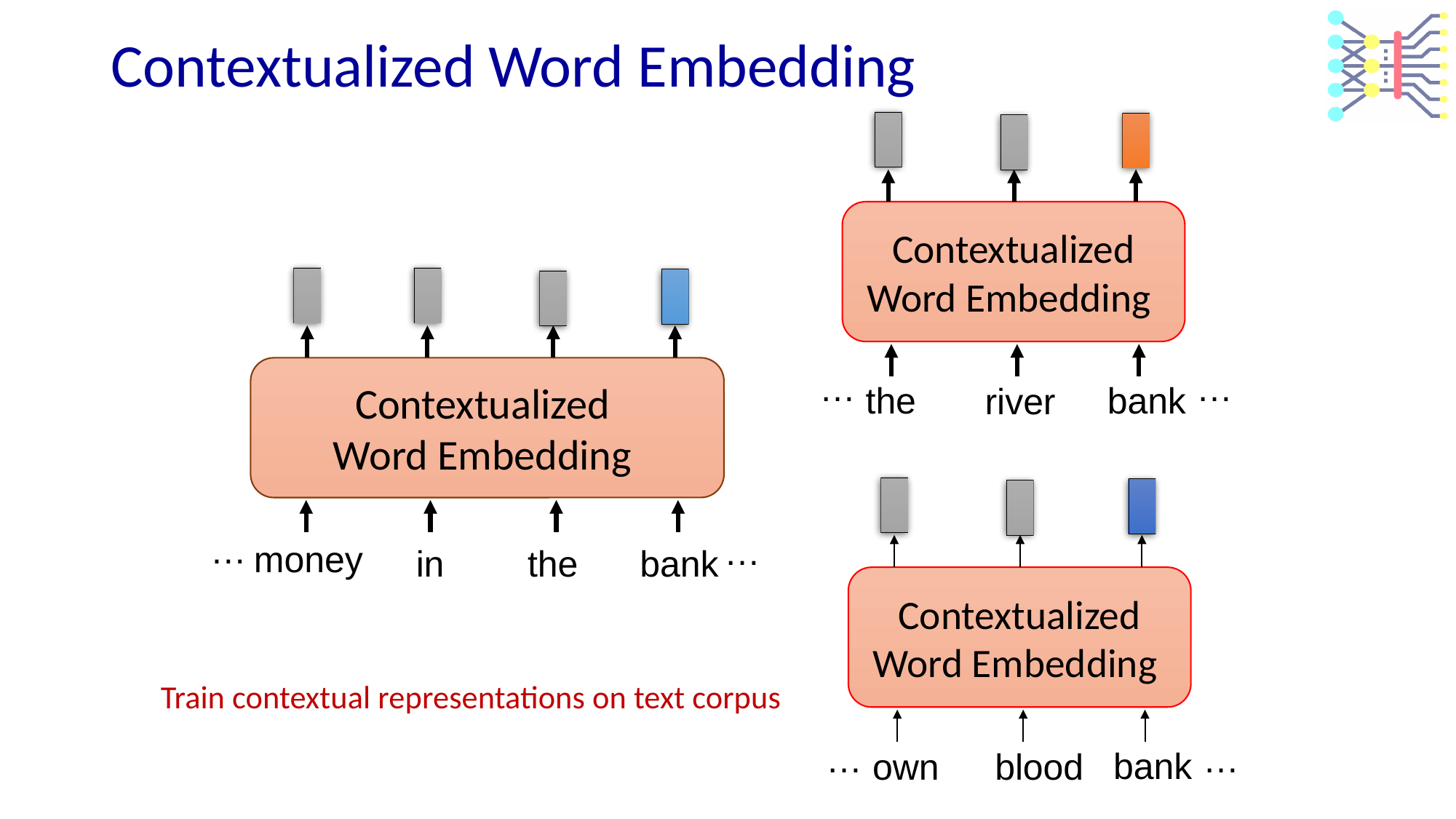

# Contextualized Word Embedding

Contextualized Word Embedding

Contextualized
Word Embedding
…
…
bank
the
river

Contextualized Word Embedding
…
…
money
in
the
bank
Train contextual representations on text corpus
…
…
bank
own
blood